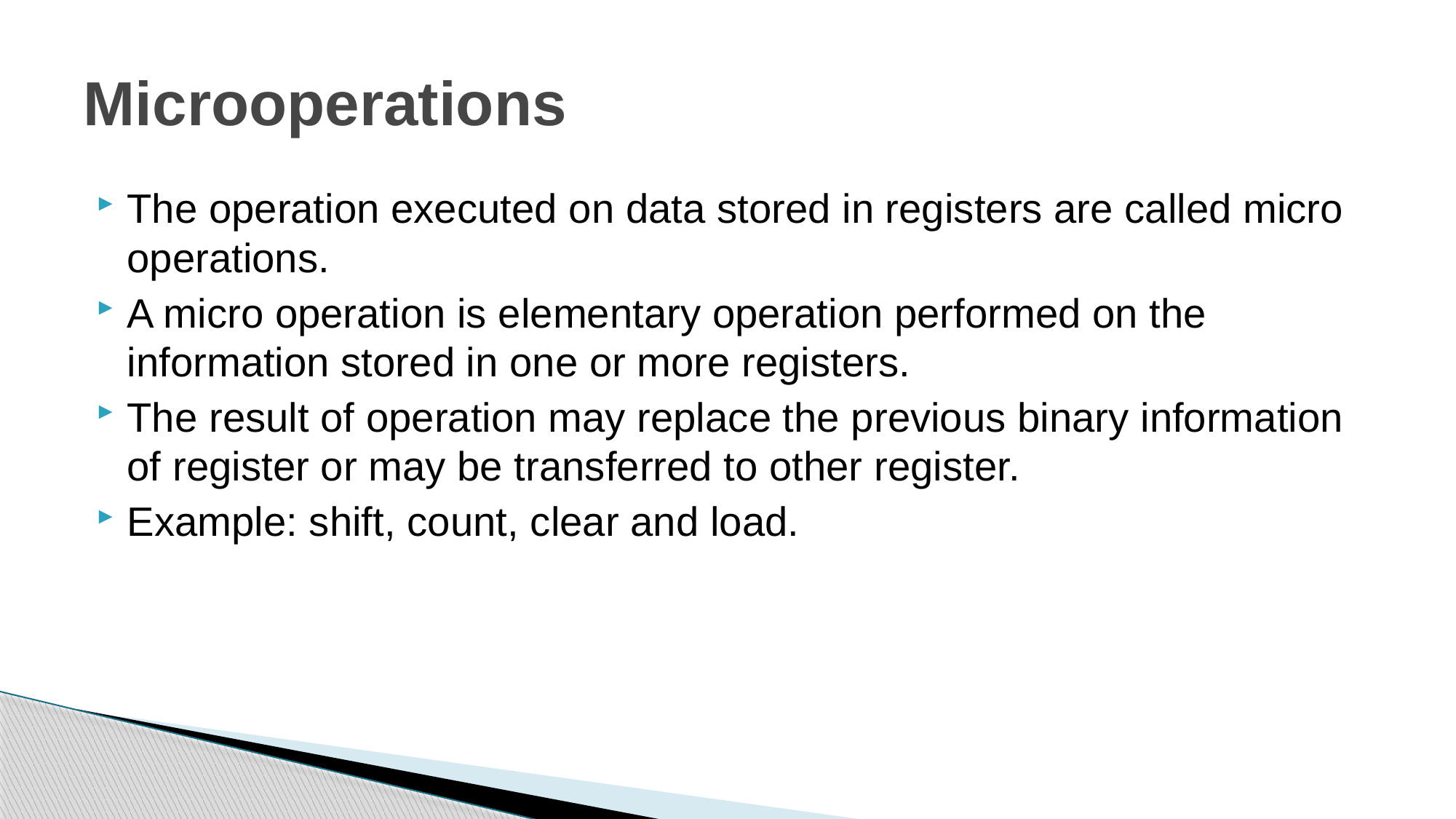

# Microoperations
The operation executed on data stored in registers are called micro operations.
A micro operation is elementary operation performed on the information stored in one or more registers.
The result of operation may replace the previous binary information of register or may be transferred to other register.
Example: shift, count, clear and load.